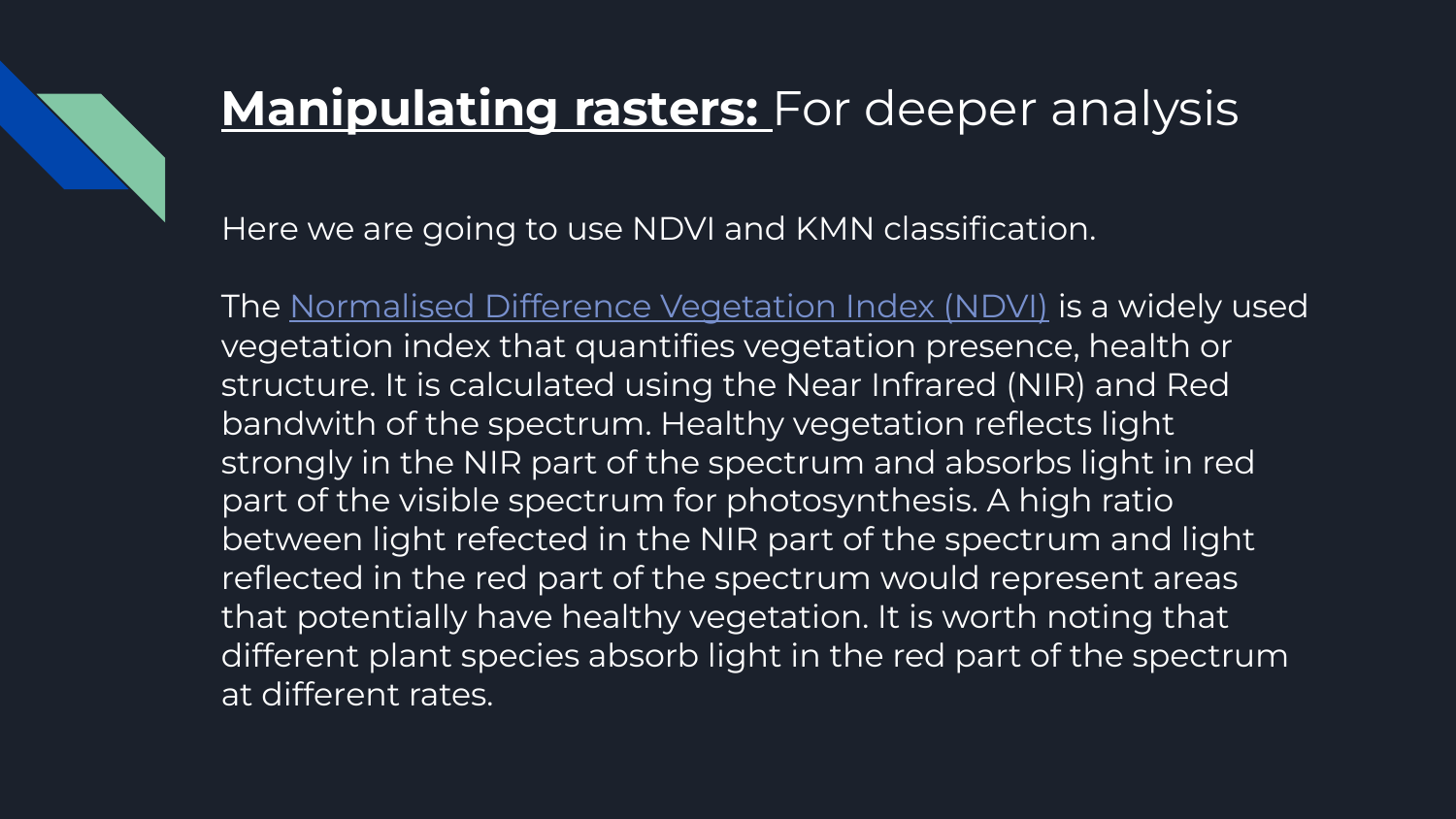

# Manipulating rasters: For deeper analysis
Here we are going to use NDVI and KMN classification.

The Normalised Difference Vegetation Index (NDVI) is a widely used vegetation index that quantifies vegetation presence, health or structure. It is calculated using the Near Infrared (NIR) and Red bandwith of the spectrum. Healthy vegetation reflects light strongly in the NIR part of the spectrum and absorbs light in red part of the visible spectrum for photosynthesis. A high ratio between light refected in the NIR part of the spectrum and light reflected in the red part of the spectrum would represent areas that potentially have healthy vegetation. It is worth noting that different plant species absorb light in the red part of the spectrum at different rates.